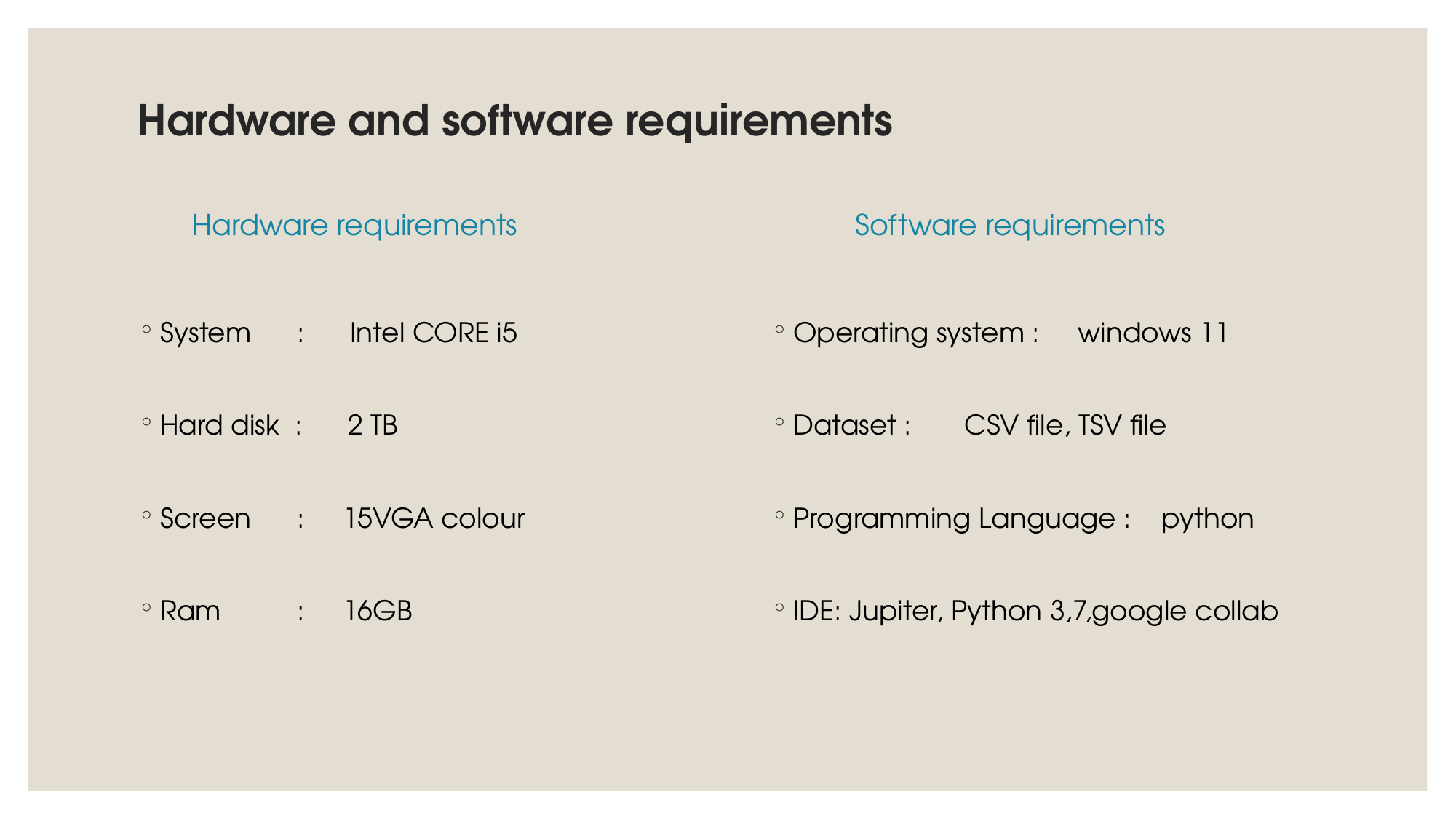

# Hardware and software requirements
Hardware requirements
Software requirements

System      :      Intel CORE i5

Hard disk  :      2 TB

Screen      :     15VGA colour

Ram          :     16GB

Operating system :     windows 11

Dataset :       CSV file, TSV file

Programming Language :    python

IDE: Jupiter, Python 3,7,google collab